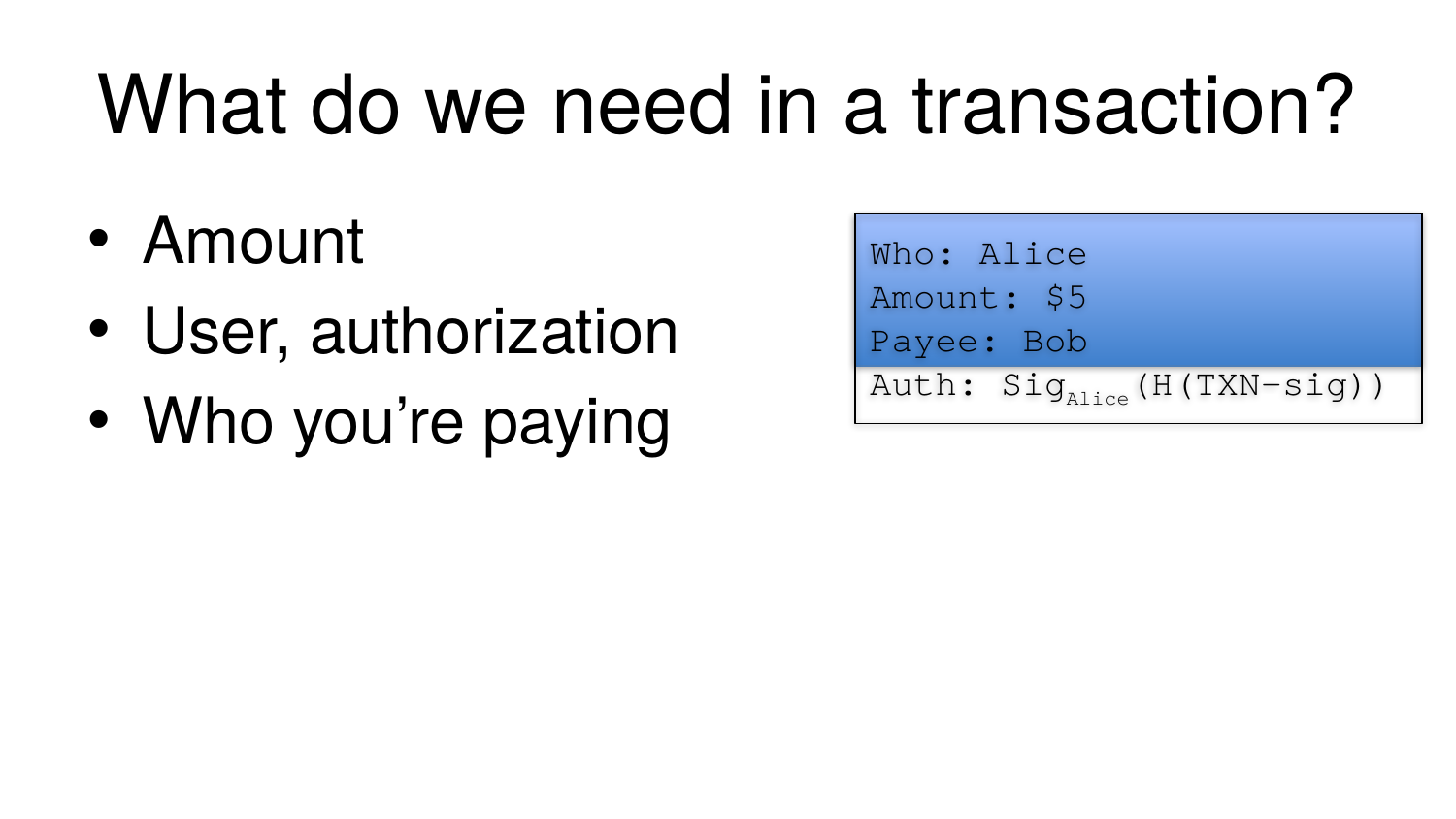

# What do we need in a transaction?
Amount
User, authorization
Who you’re paying

Who: Alice
Amount: $5
Payee: Bob
Auth: SigAlice(H(TXN-sig))